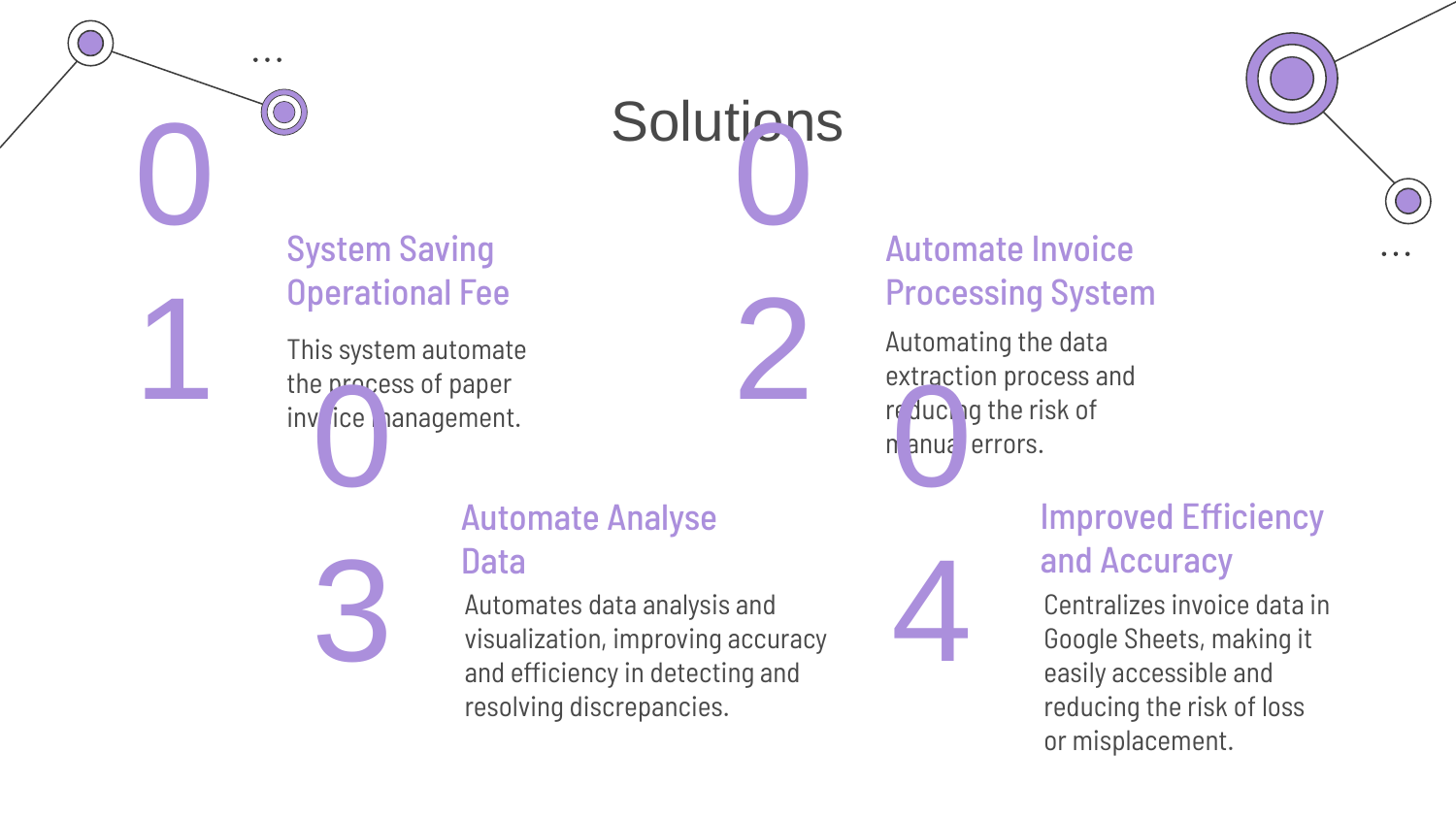

# Solutions
System Saving Operational Fee
Automate Invoice Processing System
01
02
Automating the data extraction process and reducing the risk of manual errors.
This system automate the process of paper invoice management.
Improved Efficiency and Accuracy

Automate Analyse Data

03
04
Automates data analysis and visualization, improving accuracy and efficiency in detecting and resolving discrepancies.
Centralizes invoice data in Google Sheets, making it easily accessible and reducing the risk of loss or misplacement.